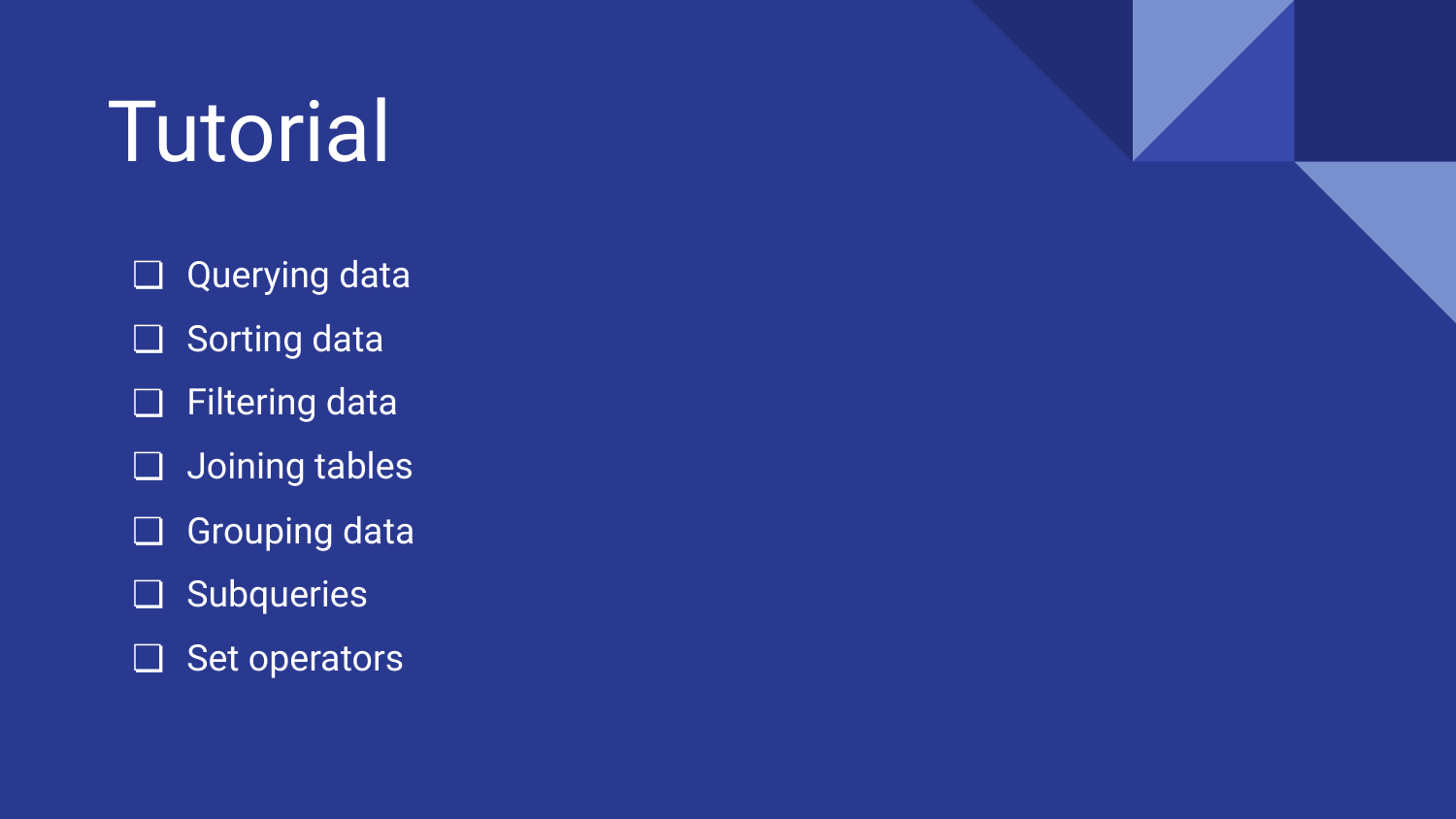

# Tutorial
Querying data
Sorting data
Filtering data
Joining tables
Grouping data
Subqueries
Set operators